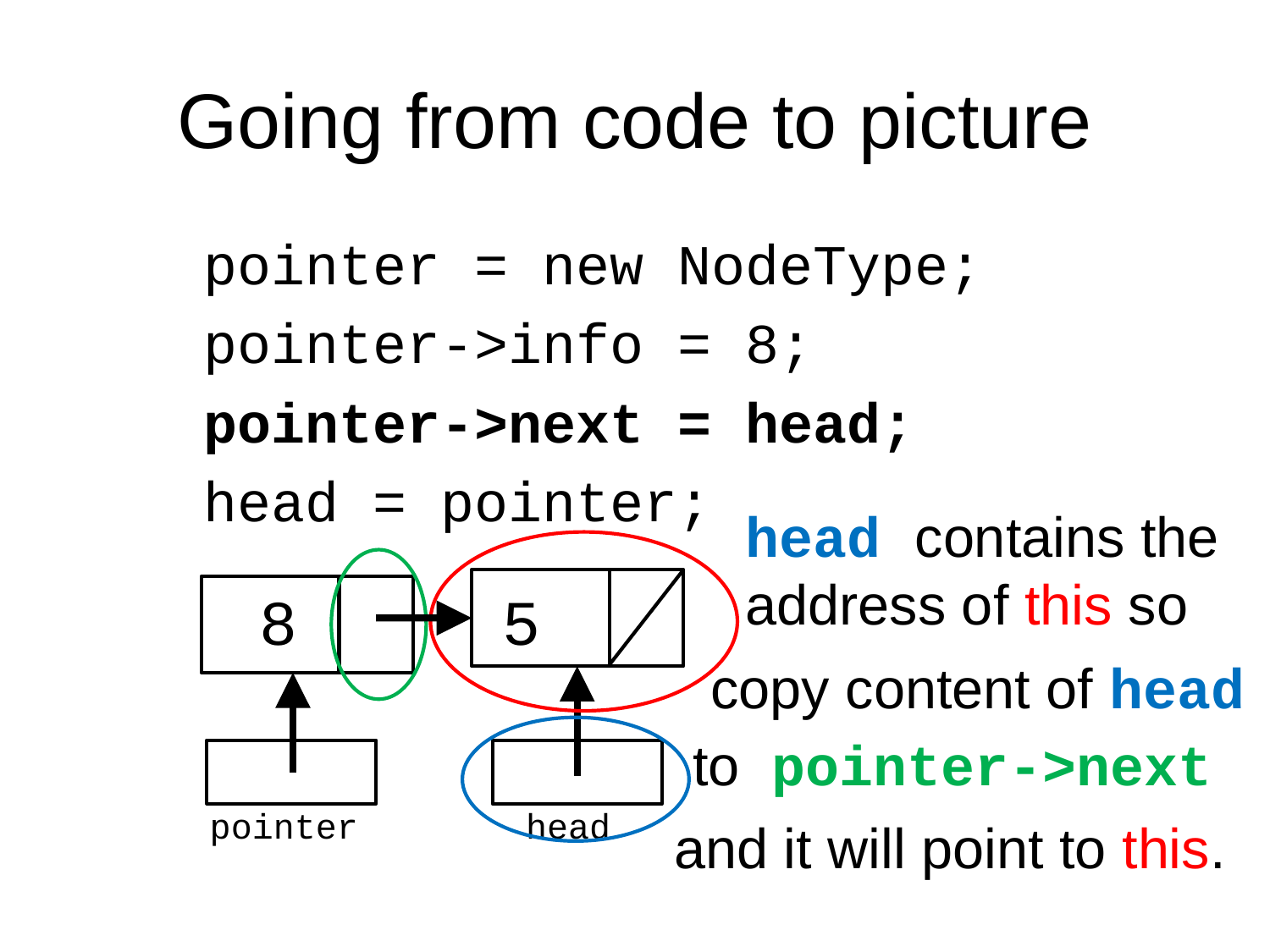

# Going from code to picture
	pointer = new NodeType;
	pointer->info = 8;
	pointer->next = head;
	head = pointer;

head contains the address of this so

5
8

copy content of head

to  pointer->next

head
pointer
and it will point to this.